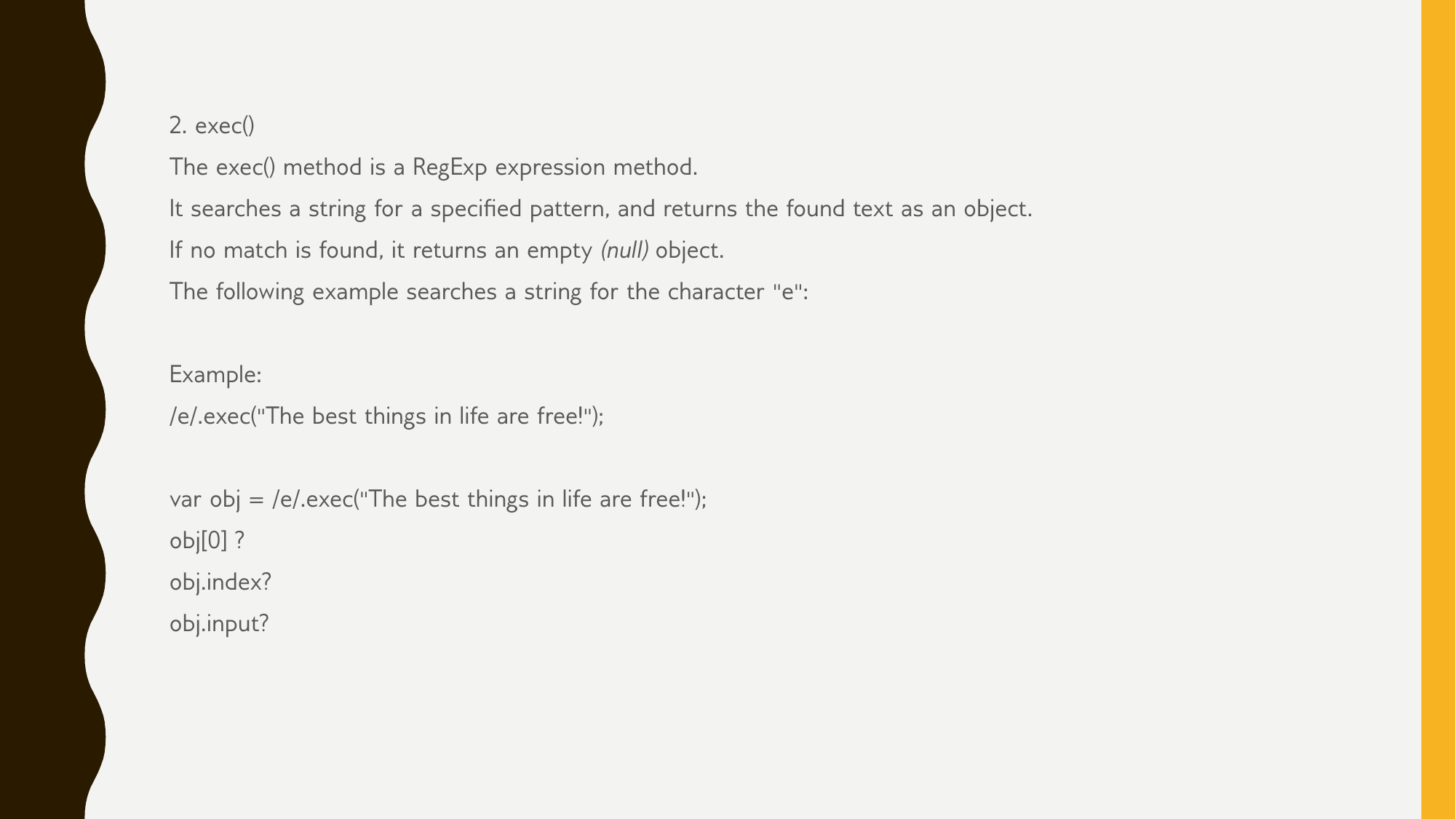

2. exec()
The exec() method is a RegExp expression method.
It searches a string for a specified pattern, and returns the found text as an object.
If no match is found, it returns an empty (null) object.
The following example searches a string for the character "e":

Example:
/e/.exec("The best things in life are free!");

var obj = /e/.exec("The best things in life are free!");
obj[0] ?
obj.index?
obj.input?